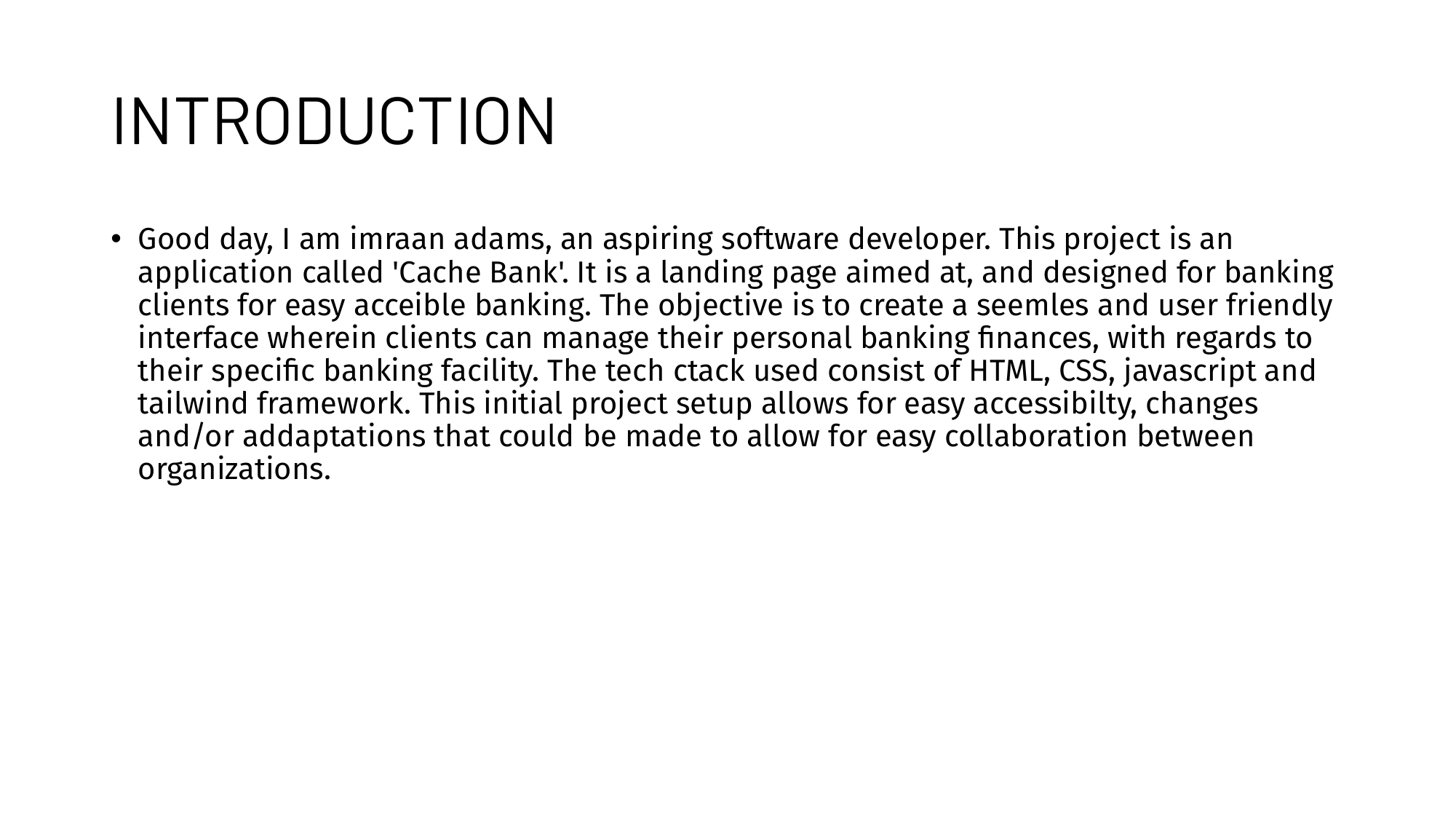

# INTRODUCTION
Good day, I am imraan adams, an aspiring software developer. This project is an application called 'Cache Bank'. It is a landing page aimed at, and designed for banking clients for easy acceible banking. The objective is to create a seemles and user friendly interface wherein clients can manage their personal banking finances, with regards to their specific banking facility. The tech ctack used consist of HTML, CSS, javascript and tailwind framework. This initial project setup allows for easy accessibilty, changes and/or addaptations that could be made to allow for easy collaboration between organizations.